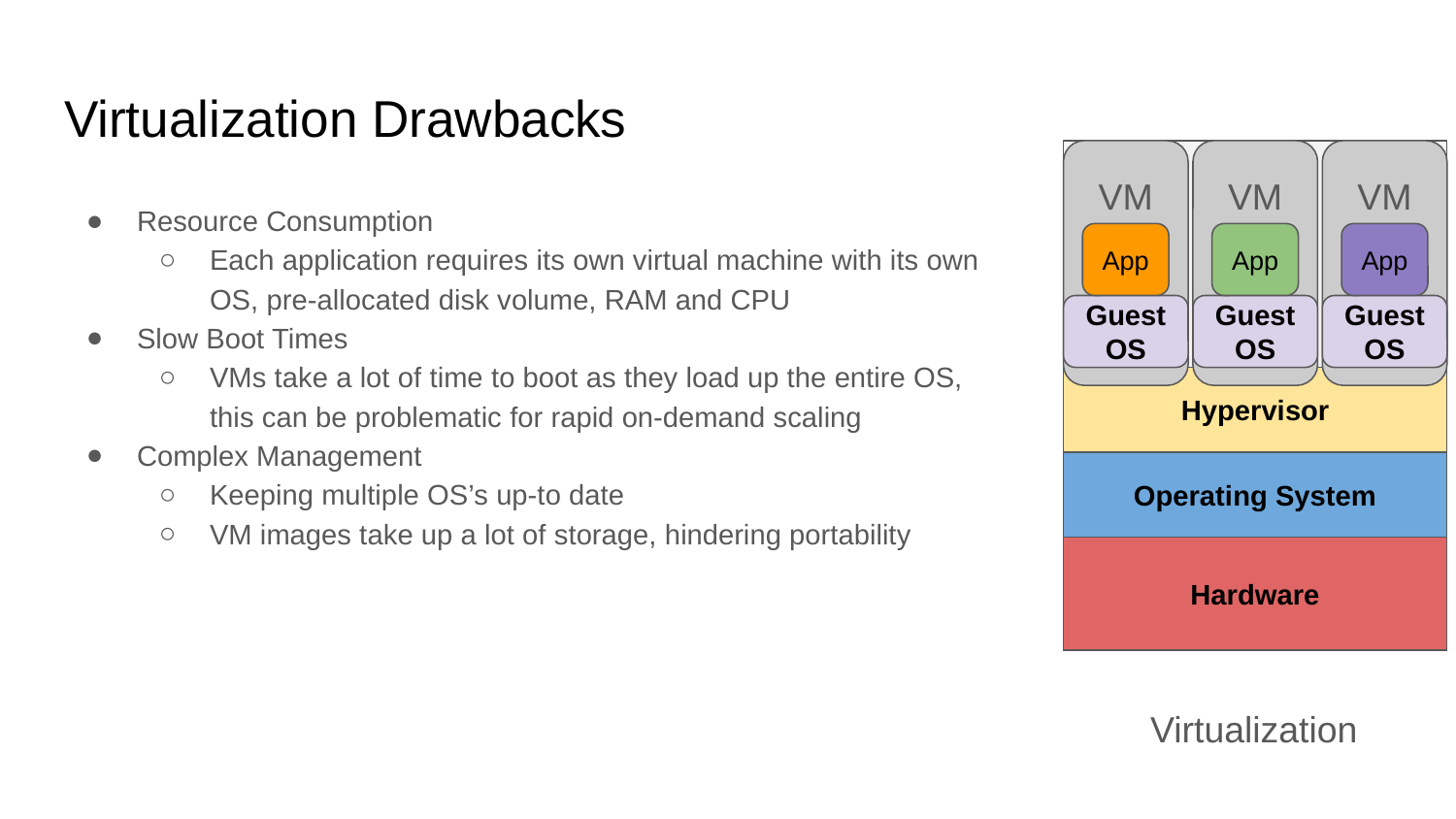

# Virtualization Drawbacks

Hardware

VM
App
Guest OS

VM
App
Guest OS

VM
App
Guest OS
Hypervisor
Operating System
Resource Consumption
Each application requires its own virtual machine with its own OS, pre-allocated disk volume, RAM and CPU
Slow Boot Times
VMs take a lot of time to boot as they load up the entire OS, this can be problematic for rapid on-demand scaling
Complex Management
Keeping multiple OS’s up-to date
VM images take up a lot of storage, hindering portability
Virtualization